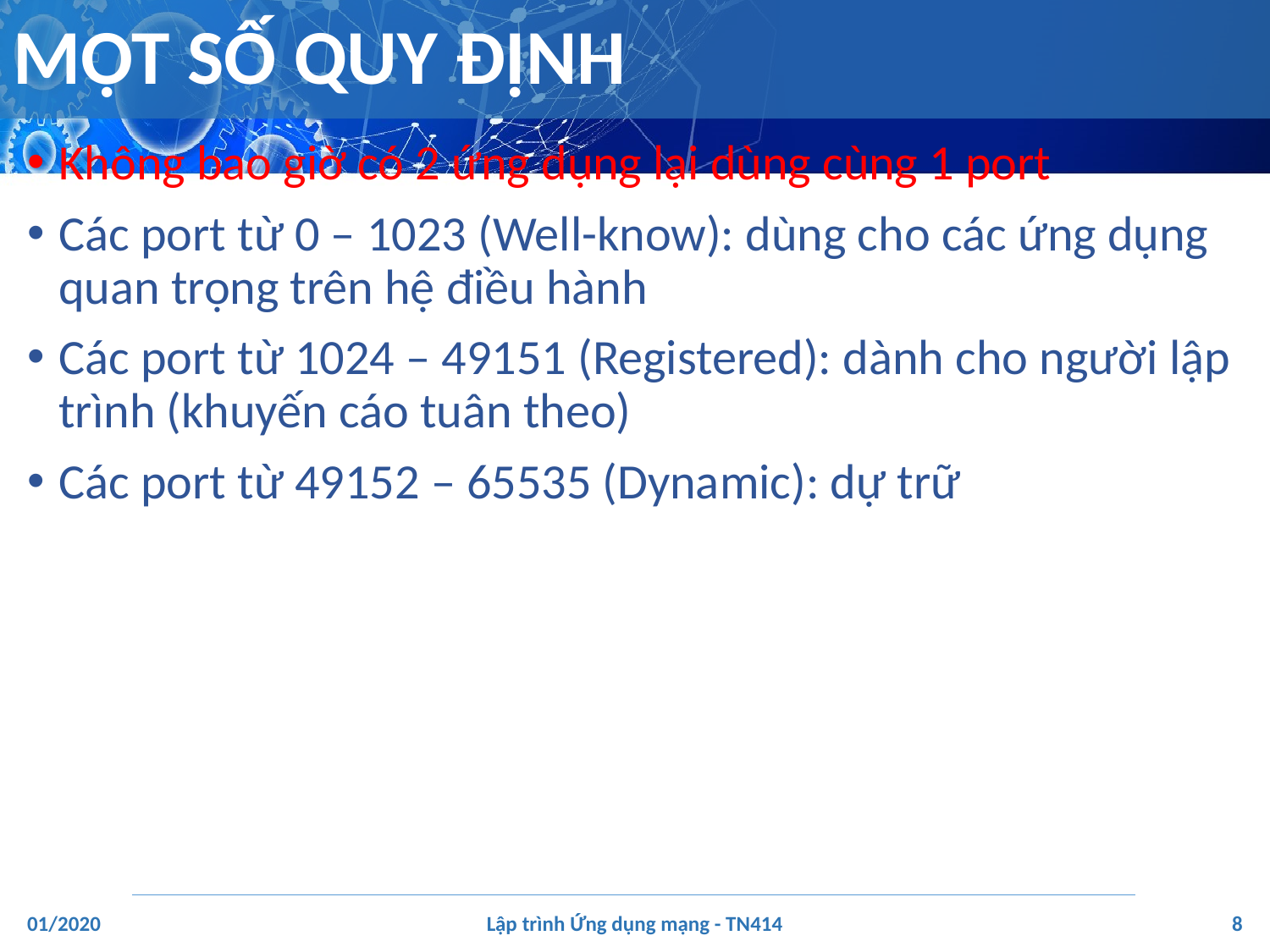

# MỘT SỐ QUY ĐỊNH
Không bao giờ có 2 ứng dụng lại dùng cùng 1 port
Các port từ 0 – 1023 (Well-know): dùng cho các ứng dụng quan trọng trên hệ điều hành
Các port từ 1024 – 49151 (Registered): dành cho người lập trình (khuyến cáo tuân theo)
Các port từ 49152 – 65535 (Dynamic): dự trữ
8
01/2020
Lập trình Ứng dụng mạng - TN414